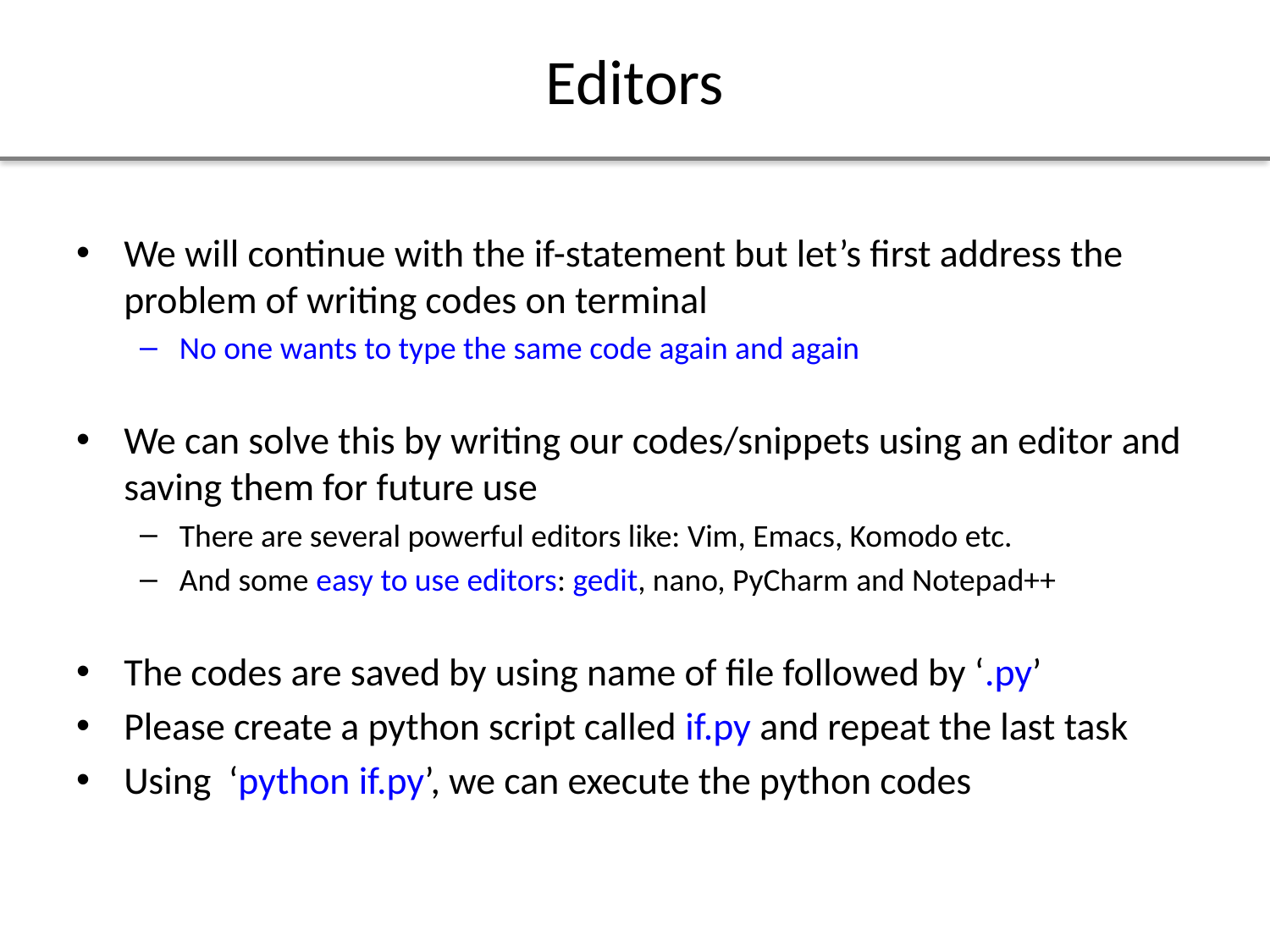

# Editors
We will continue with the if-statement but let’s first address the problem of writing codes on terminal
No one wants to type the same code again and again

We can solve this by writing our codes/snippets using an editor and saving them for future use
There are several powerful editors like: Vim, Emacs, Komodo etc.
And some easy to use editors: gedit, nano, PyCharm and Notepad++

The codes are saved by using name of file followed by ‘.py’
Please create a python script called if.py and repeat the last task
Using  ‘python if.py’, we can execute the python codes